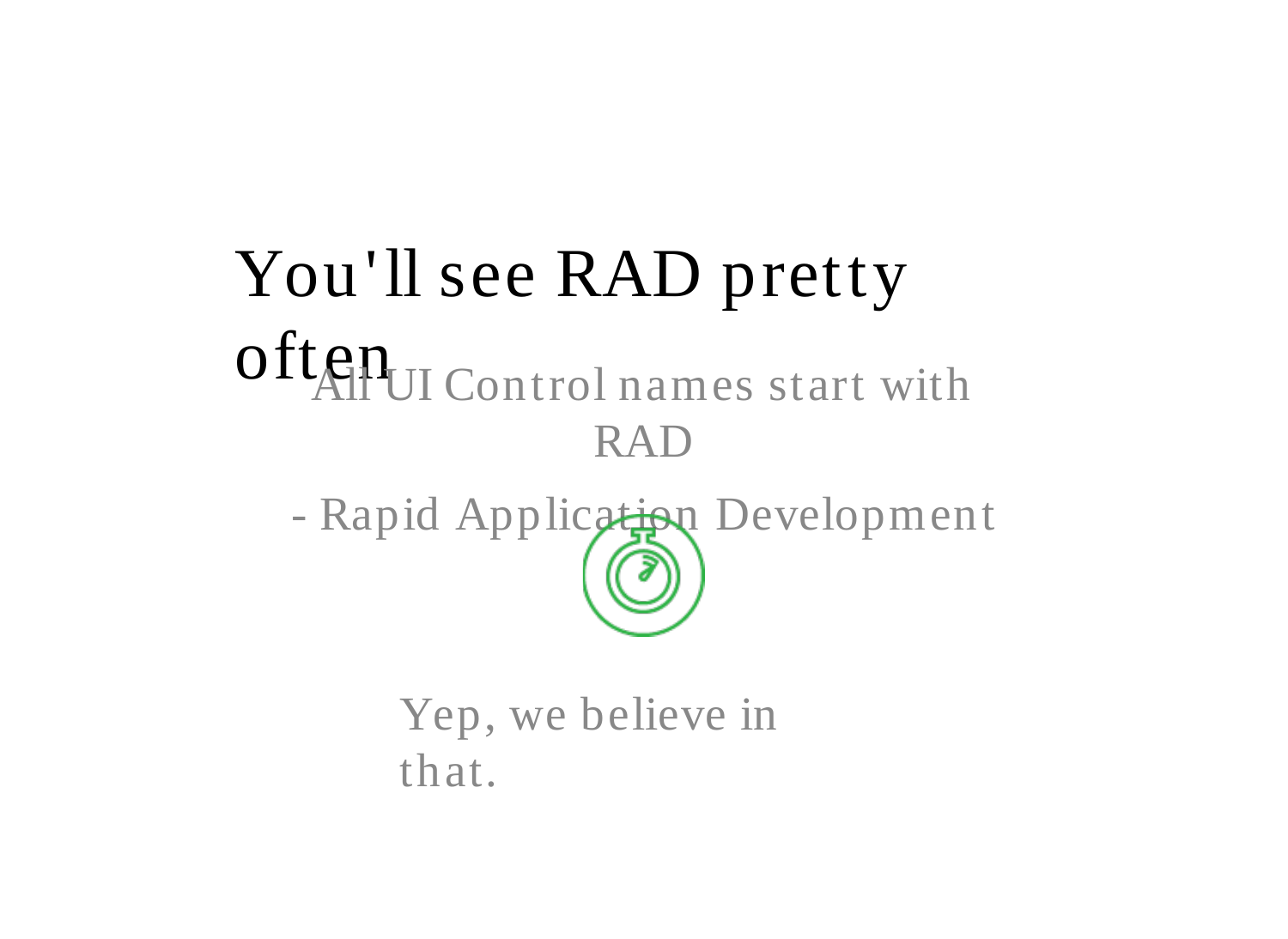

You'll see RAD pretty often
All UI Control names start with RAD
- Rapid Application Development

Yep, we believe in that.